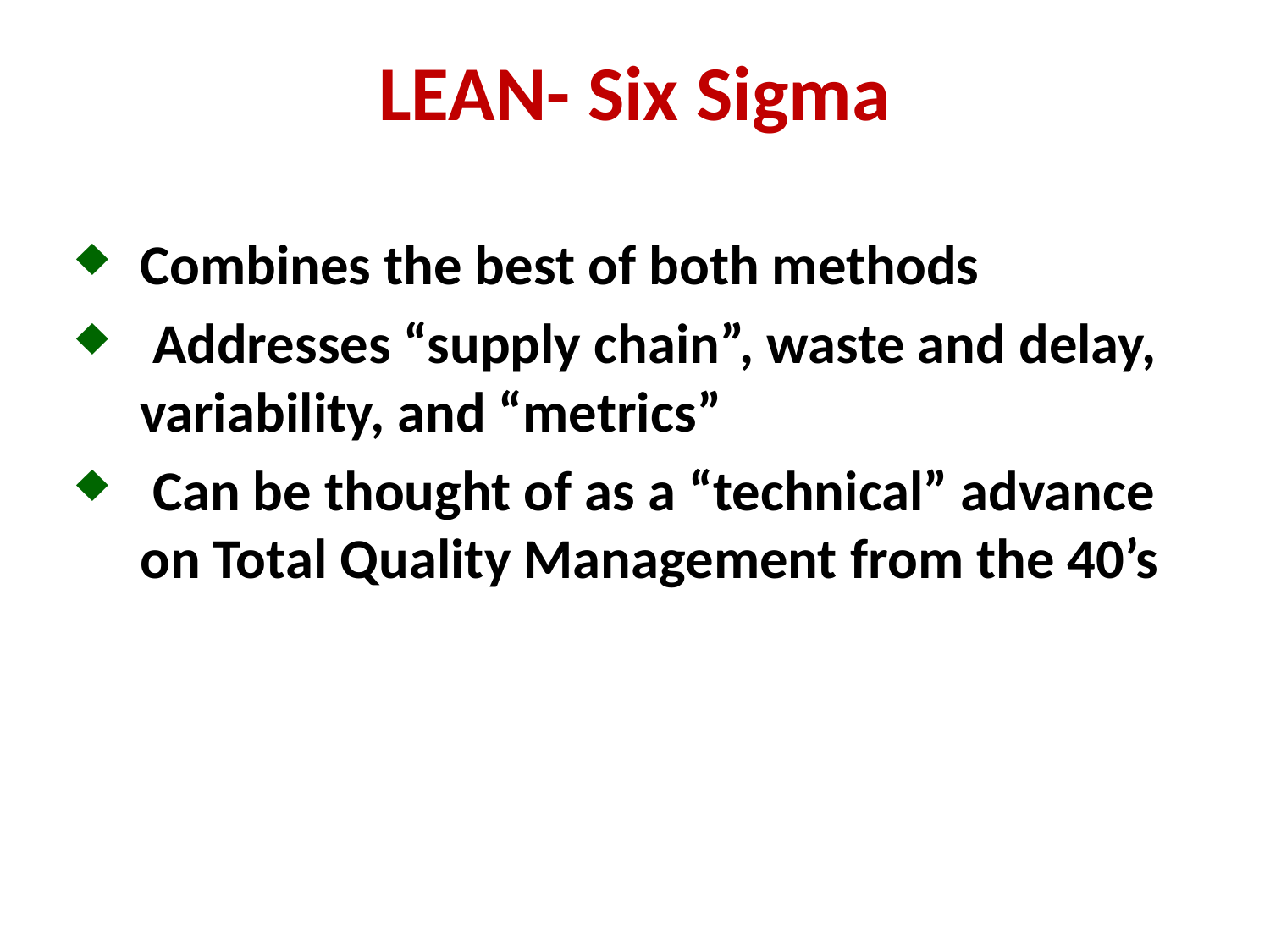

# LEAN- Six Sigma
Combines the best of both methods
 Addresses “supply chain”, waste and delay, variability, and “metrics”
 Can be thought of as a “technical” advance on Total Quality Management from the 40’s